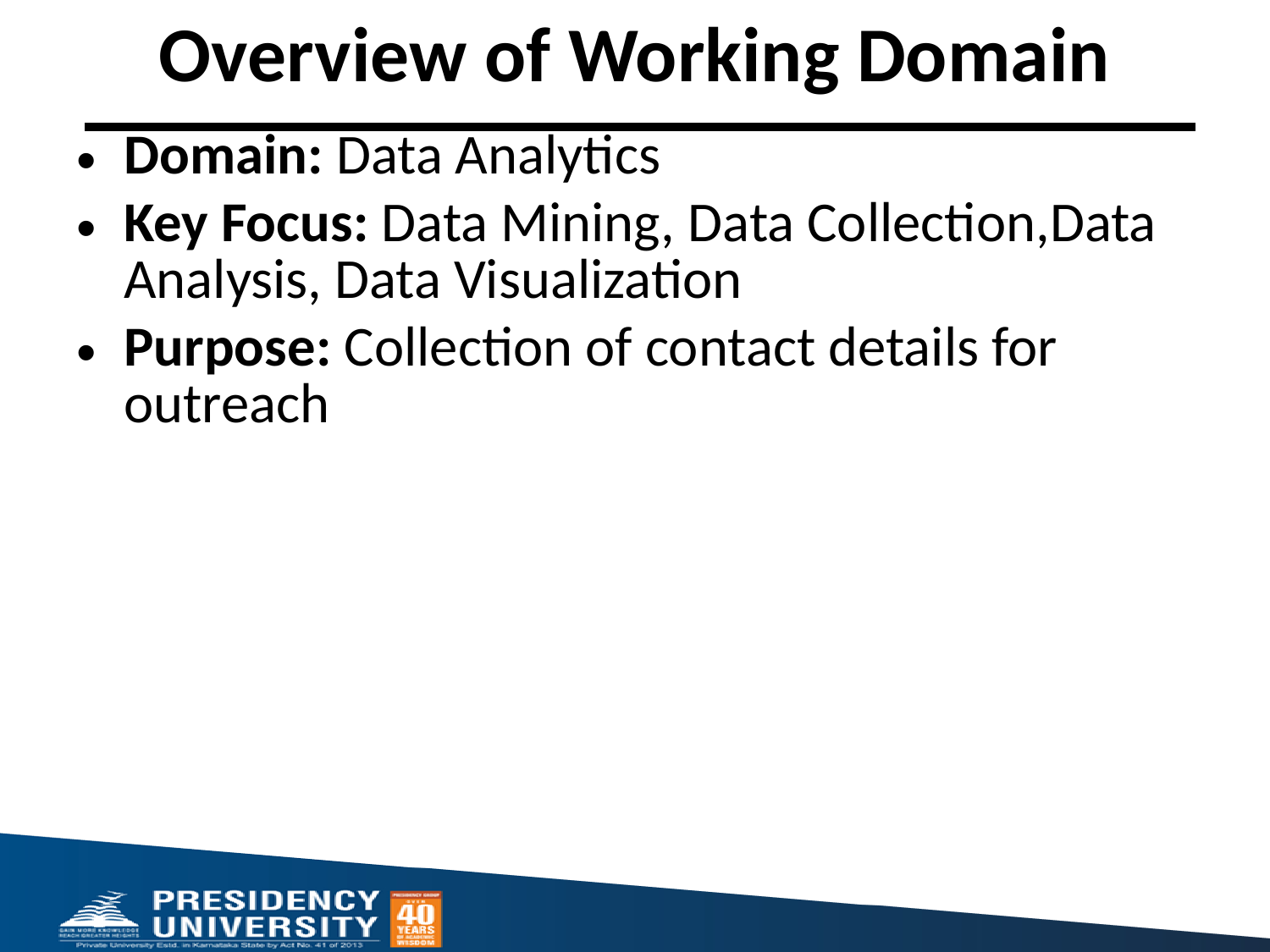

Overview of Working Domain
Domain: Data Analytics
Key Focus: Data Mining, Data Collection,Data  Analysis, Data Visualization
Purpose: Collection of contact details for outreach